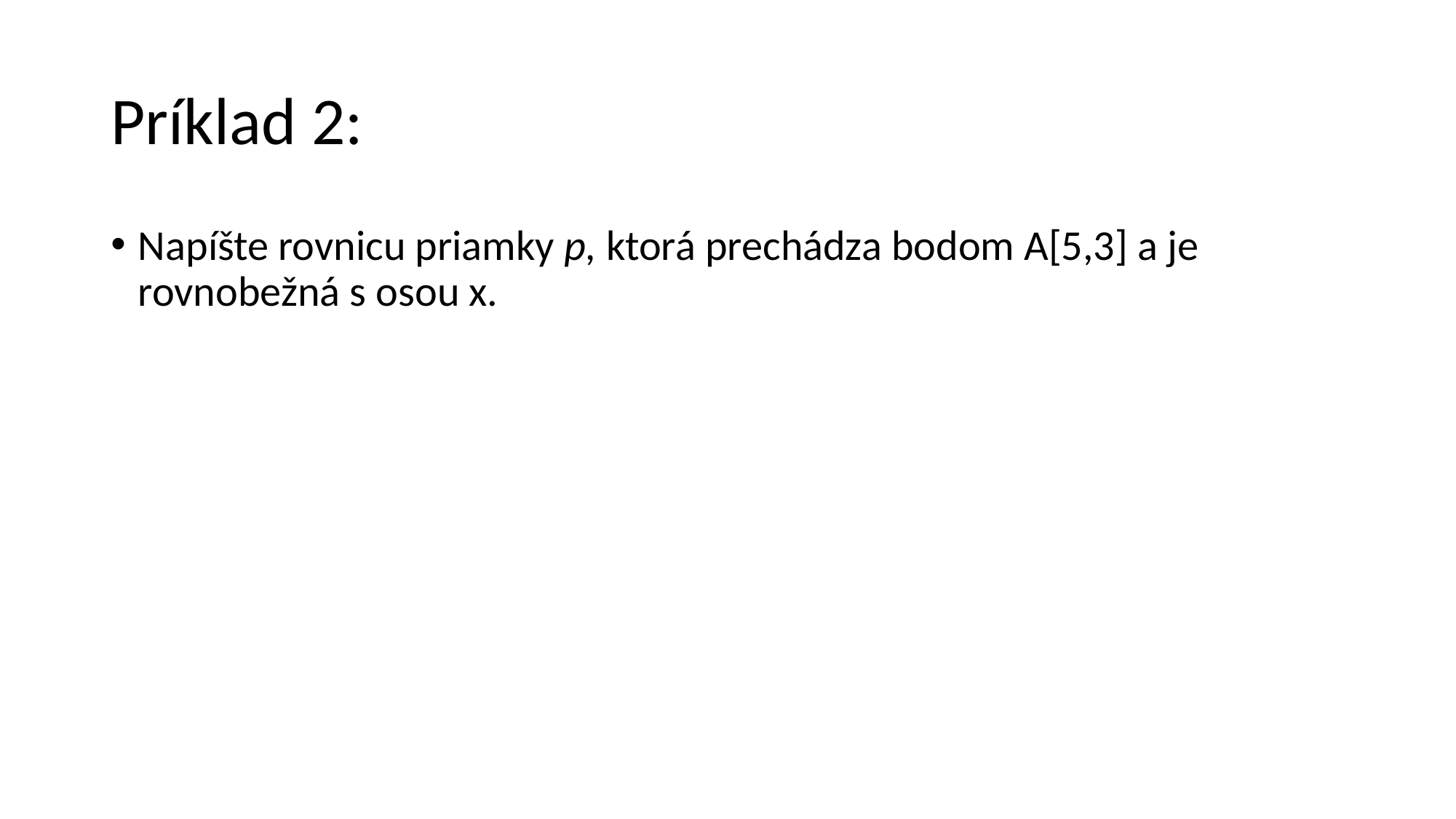

# Príklad 2:
Napíšte rovnicu priamky p, ktorá prechádza bodom A[5,3] a je rovnobežná s osou x.